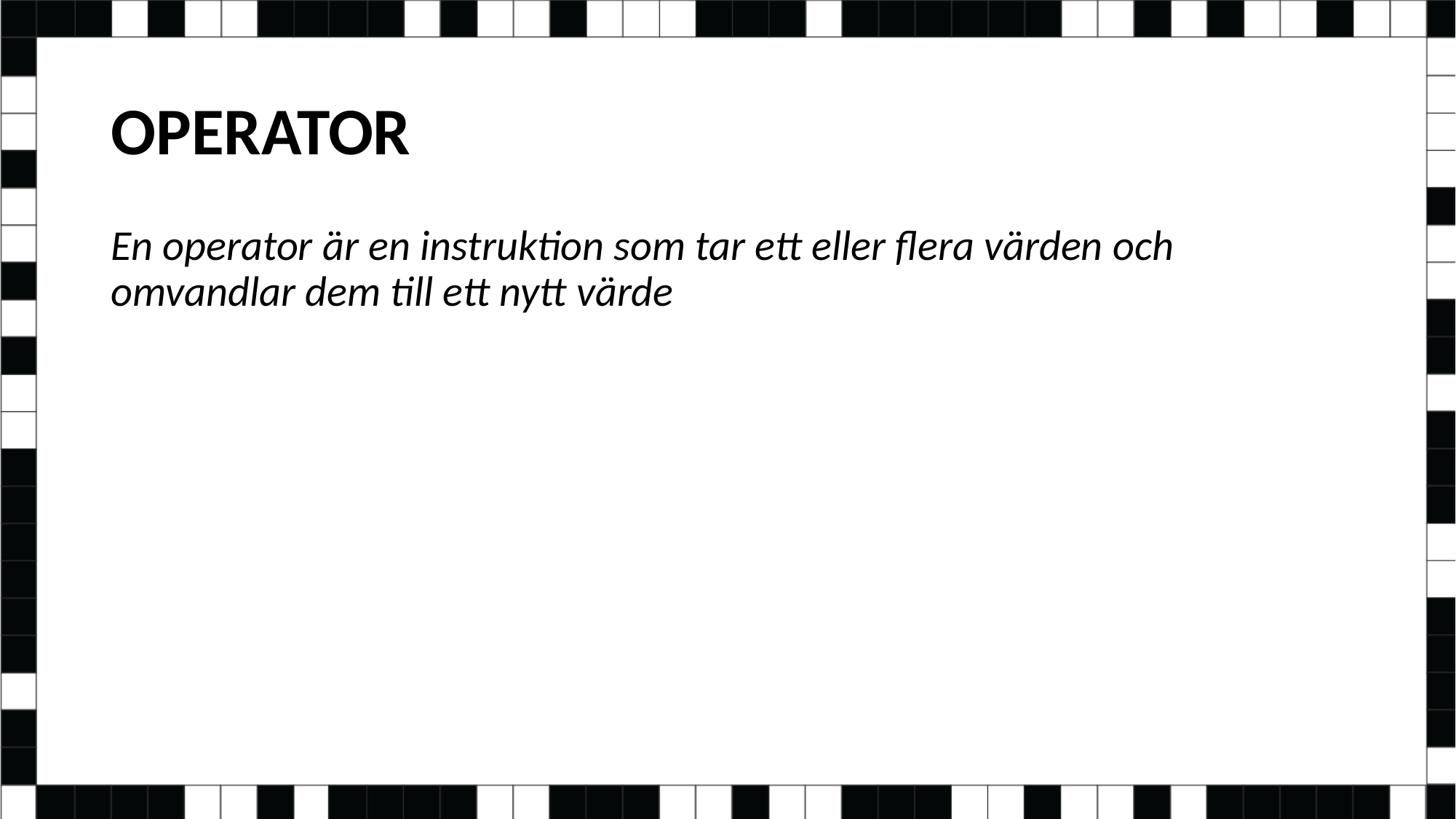

# OPERATOR
En operator är en instruktion som tar ett eller flera värden och omvandlar dem till ett nytt värde